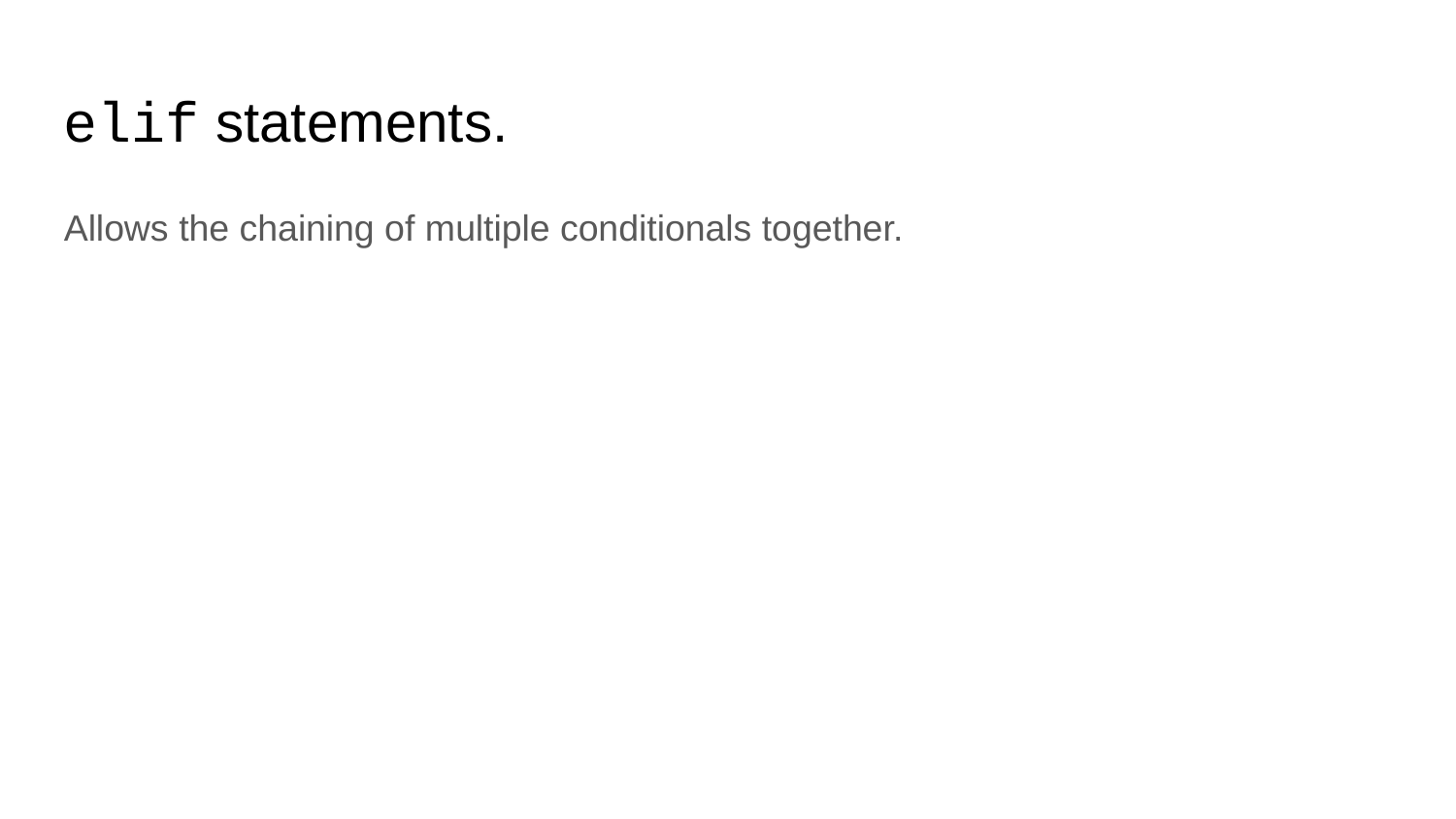

elif statements.
Allows the chaining of multiple conditionals together.